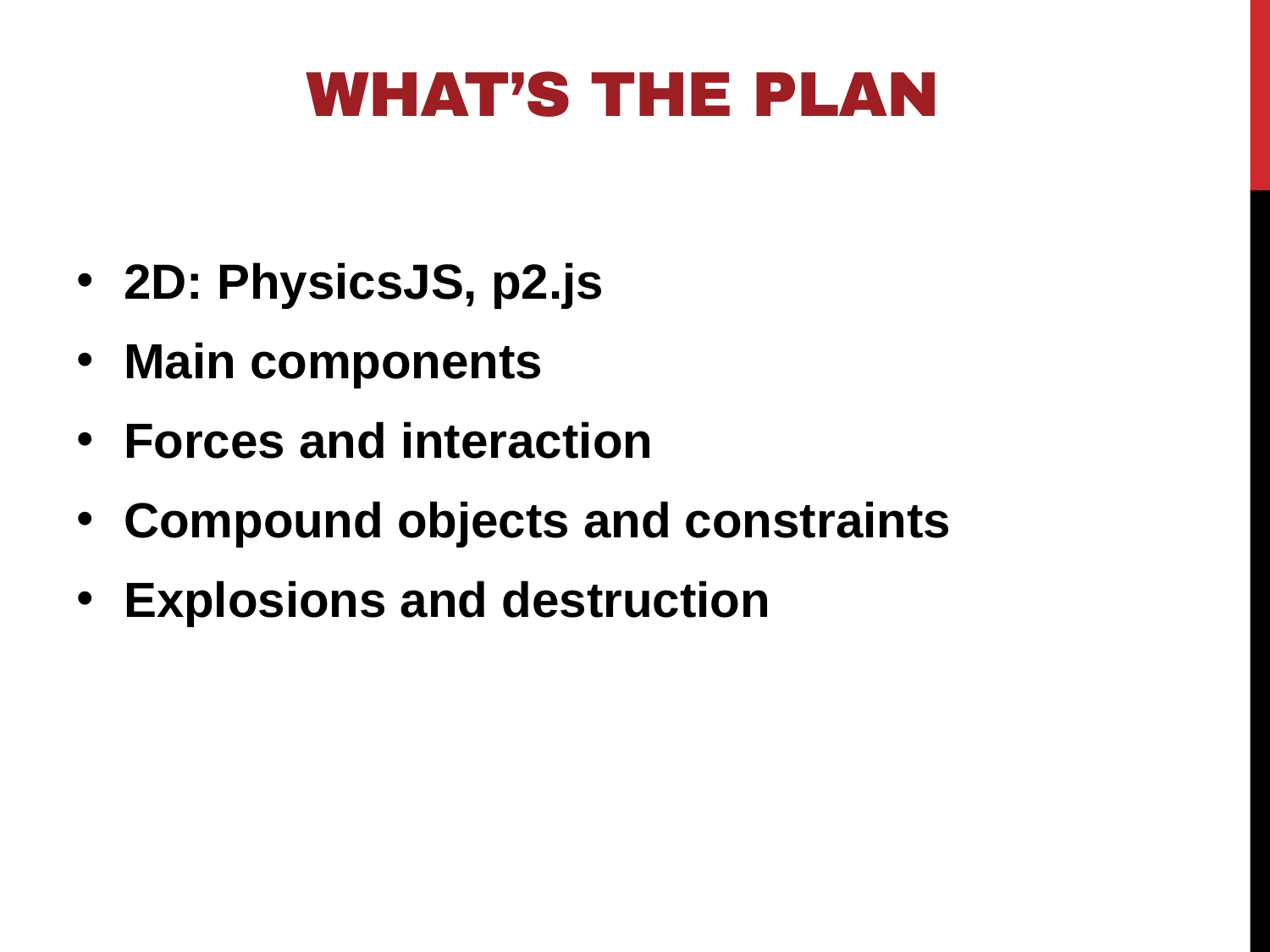

# What’s the plan
2D: PhysicsJS, p2.js
Main components
Forces and interaction
Compound objects and constraints
Explosions and destruction